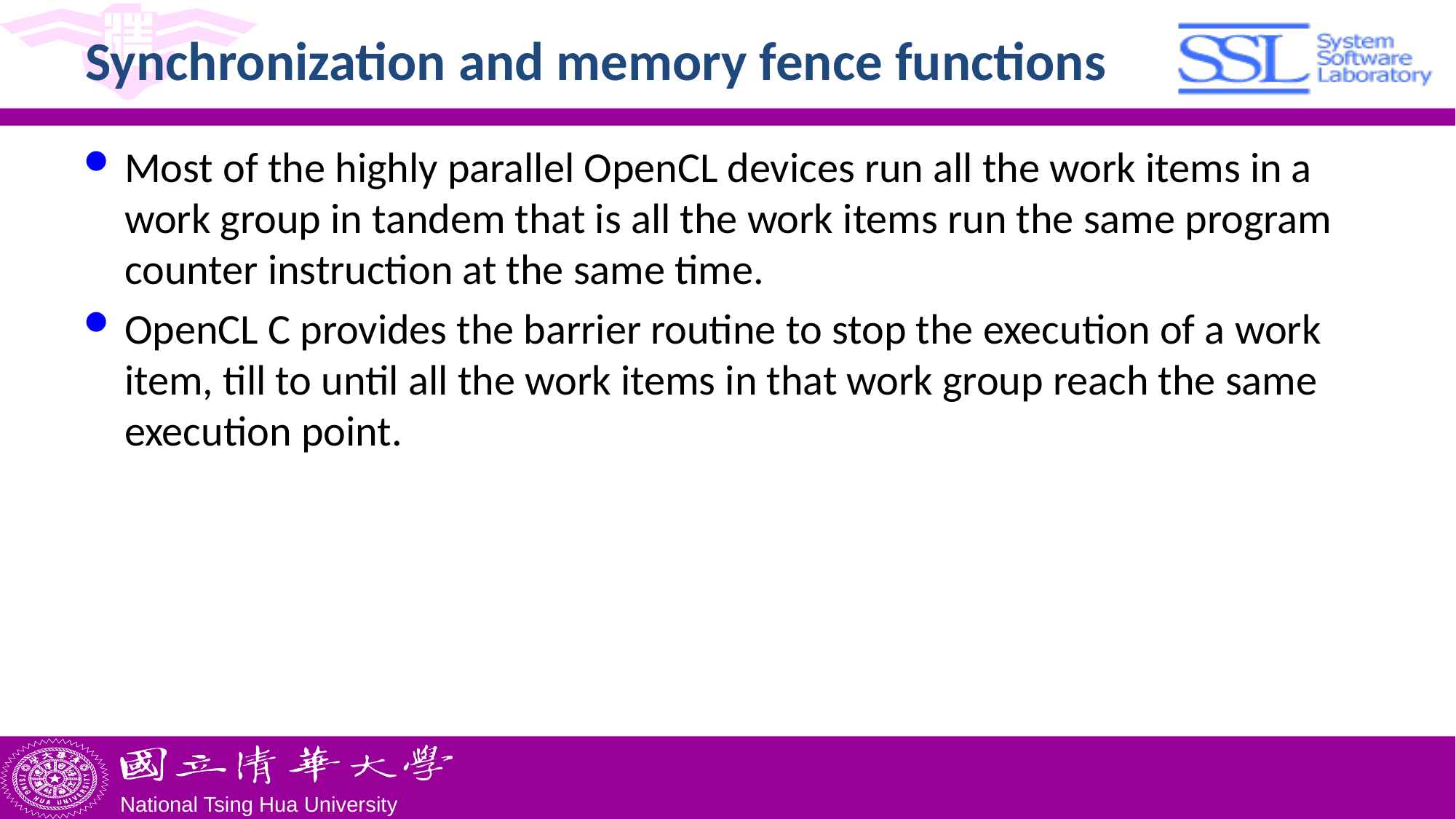

# Synchronization and memory fence functions
Most of the highly parallel OpenCL devices run all the work items in a work group in tandem that is all the work items run the same program counter instruction at the same time.
OpenCL C provides the barrier routine to stop the execution of a work item, till to until all the work items in that work group reach the same execution point.